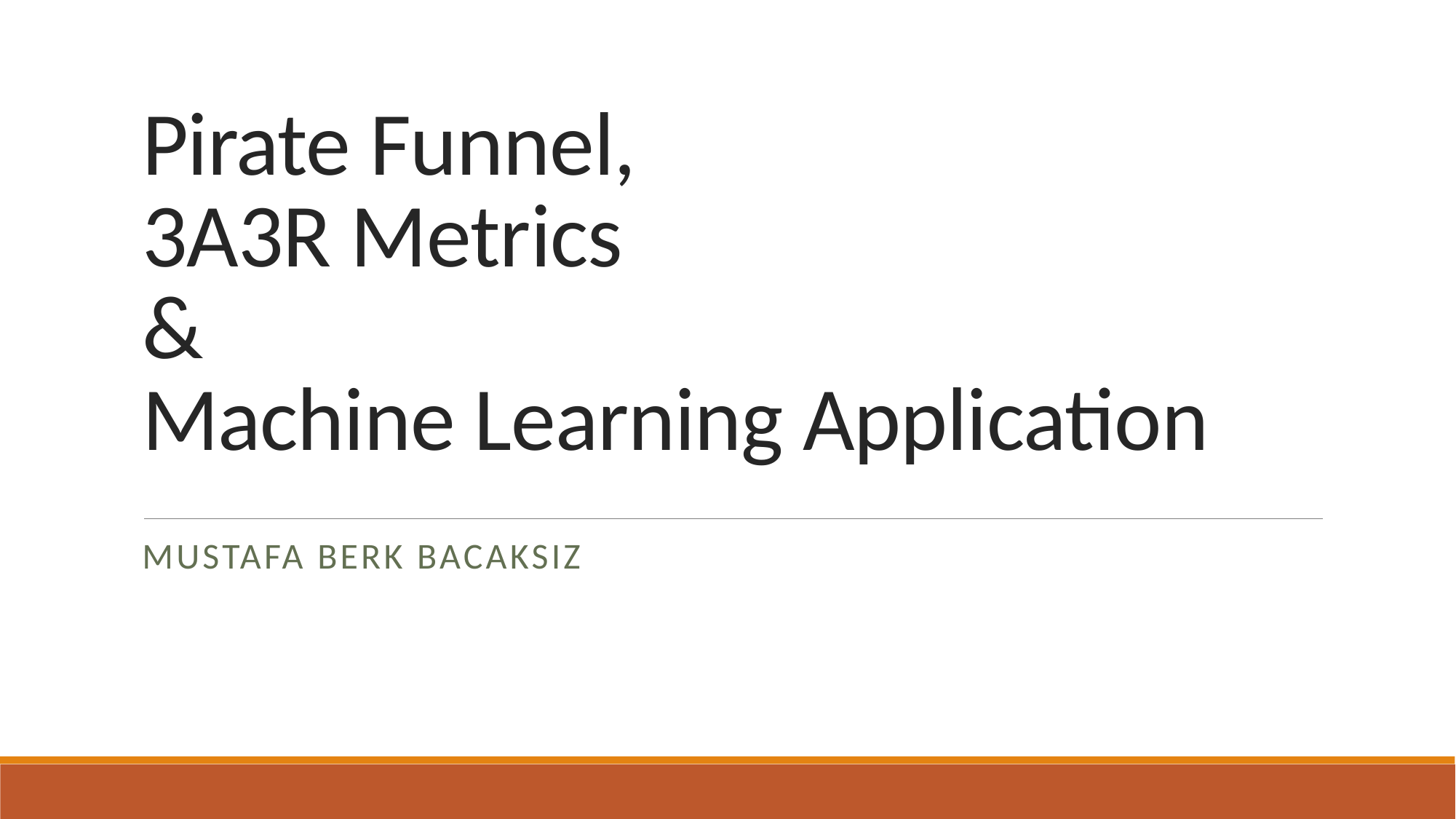

# Pirate Funnel, 3A3R Metrics & Machine Learning Application
MUSTAFA Berk bacaksız